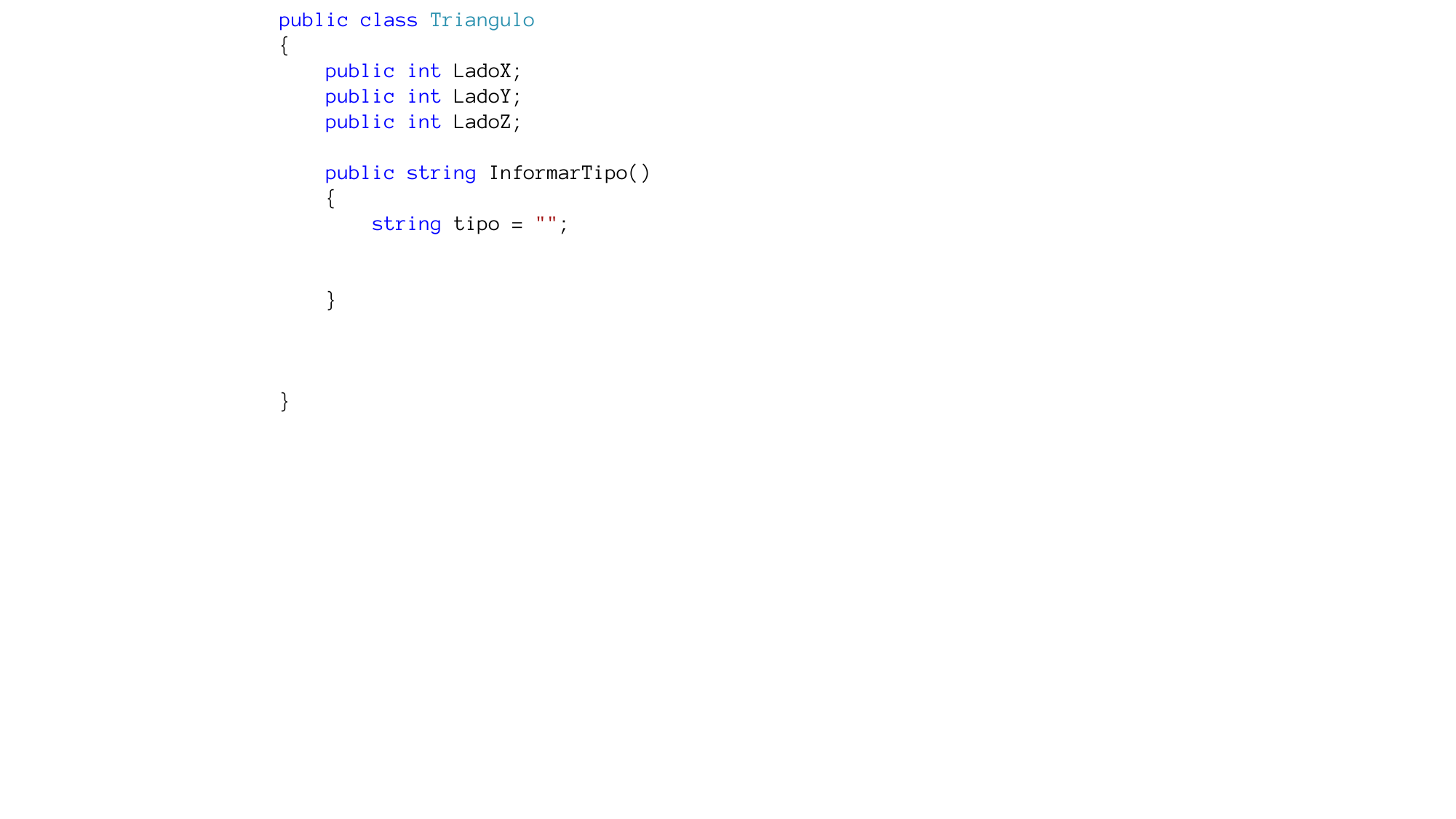

public class Triangulo
    {
        public int LadoX;
        public int LadoY;
        public int LadoZ;

        public string InformarTipo()
        {
            string tipo = "";

        }

    }